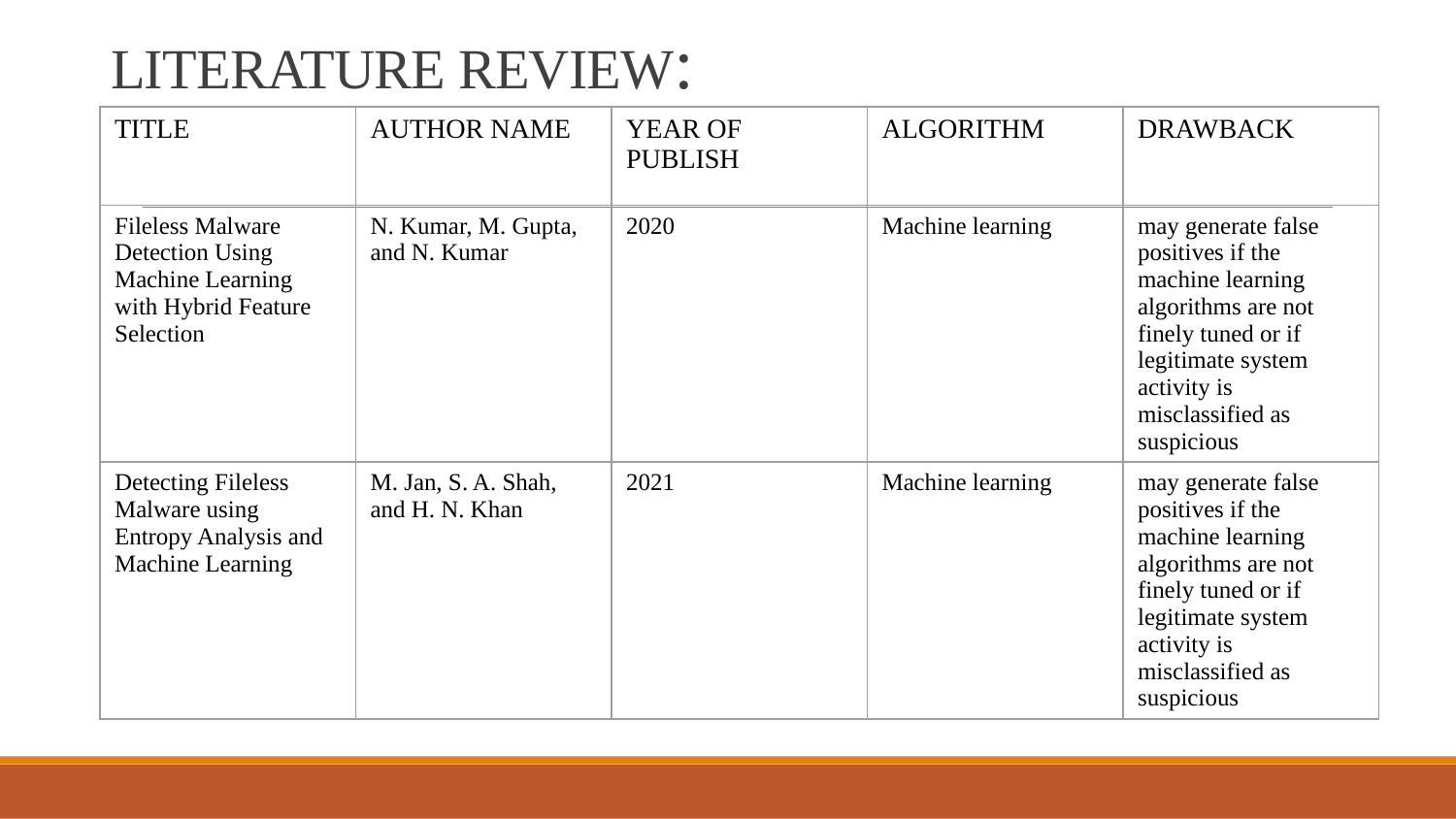

# LITERATURE REVIEW:
| TITLE | AUTHOR NAME | YEAR OF PUBLISH | ALGORITHM | DRAWBACK |
| --- | --- | --- | --- | --- |
| Fileless Malware Detection Using Machine Learning with Hybrid Feature Selection | N. Kumar, M. Gupta, and N. Kumar | 2020 | Machine learning | may generate false positives if the machine learning algorithms are not finely tuned or if legitimate system activity is misclassified as suspicious |
| Detecting Fileless Malware using Entropy Analysis and Machine Learning | M. Jan, S. A. Shah, and H. N. Khan | 2021 | Machine learning | may generate false positives if the machine learning algorithms are not finely tuned or if legitimate system activity is misclassified as suspicious |